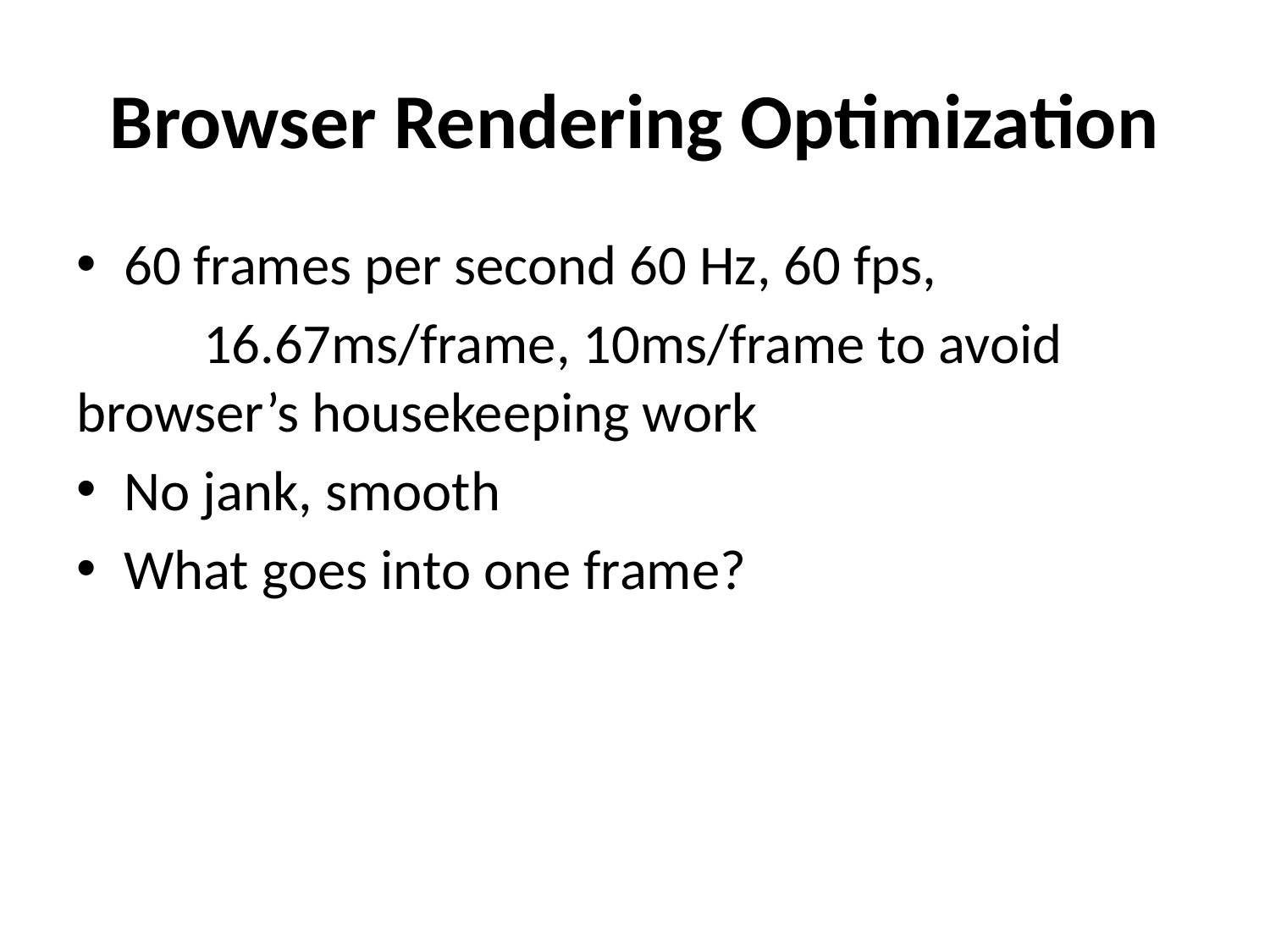

# Browser Rendering Optimization
60 frames per second 60 Hz, 60 fps,
	16.67ms/frame, 10ms/frame to avoid browser’s housekeeping work
No jank, smooth
What goes into one frame?